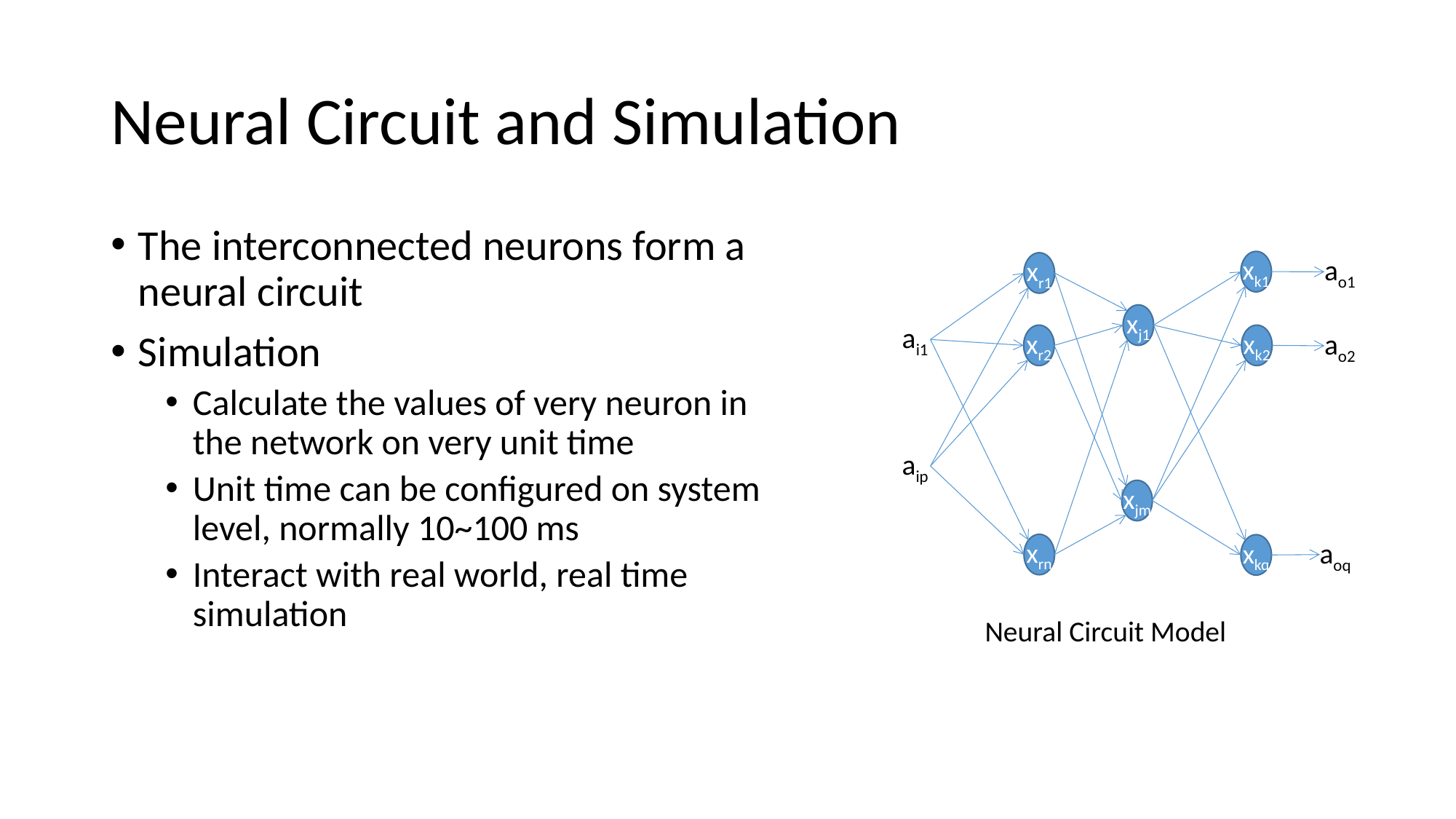

# Neural Circuit and Simulation
The interconnected neurons form a neural circuit
Simulation
Calculate the values of very neuron in the network on very unit time
Unit time can be configured on system level, normally 10~100 ms
Interact with real world, real time simulation

xk1
ao1
xr1
xj1
ai1
xr2
xk2
ao2
aip
xjm
xrn
aoq
xkq
Neural Circuit Model